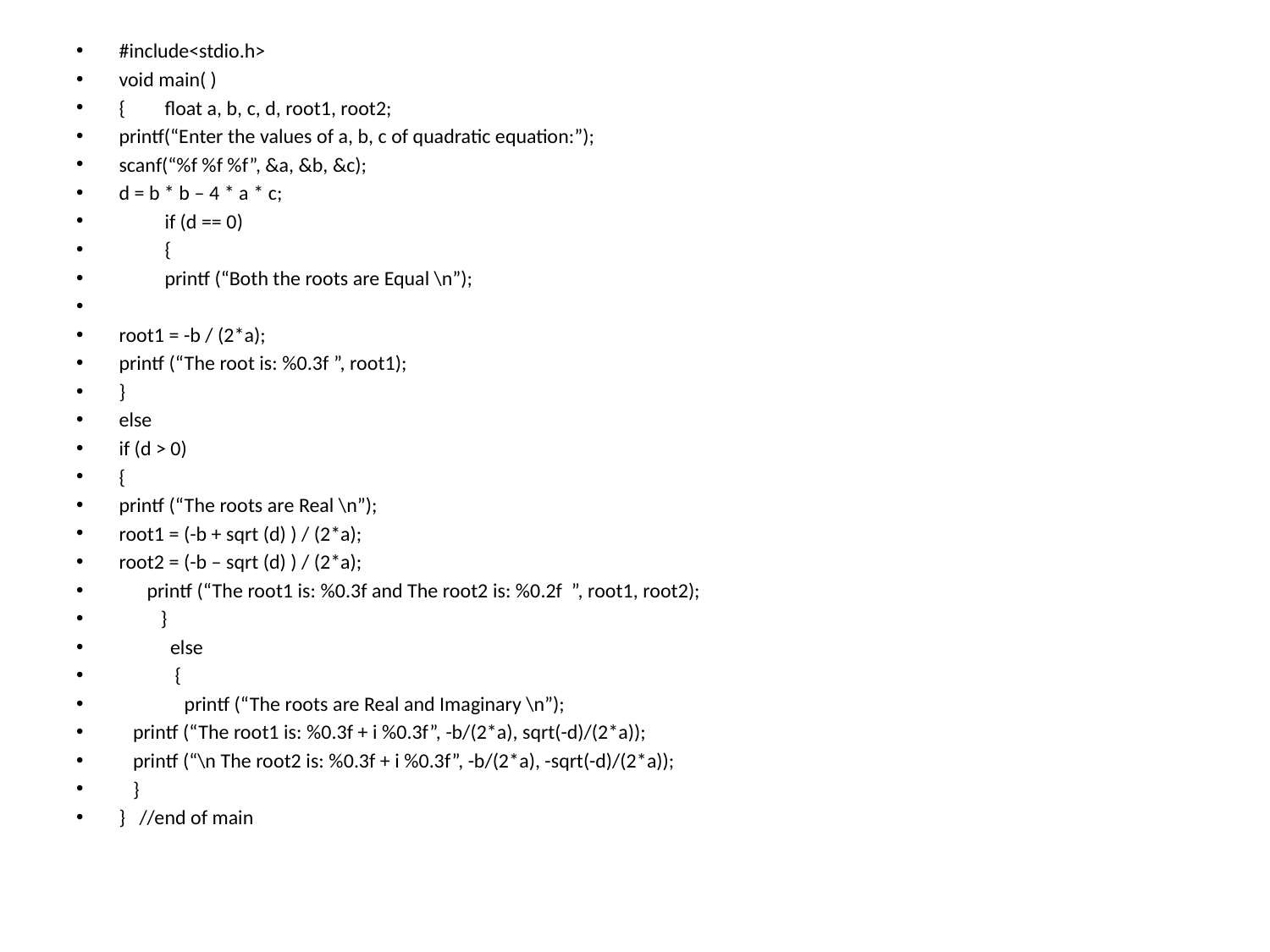

#include<stdio.h>
void main( )
{	float a, b, c, d, root1, root2;
printf(“Enter the values of a, b, c of quadratic equation:”);
scanf(“%f %f %f”, &a, &b, &c);
d = b * b – 4 * a * c;
	if (d == 0)
		{
		printf (“Both the roots are Equal \n”);

root1 = -b / (2*a);
printf (“The root is: %0.3f ”, root1);
}
else
if (d > 0)
{
printf (“The roots are Real \n”);
root1 = (-b + sqrt (d) ) / (2*a);
root2 = (-b – sqrt (d) ) / (2*a);
      printf (“The root1 is: %0.3f and The root2 is: %0.2f  ”, root1, root2);
         }
           else
            {
              printf (“The roots are Real and Imaginary \n”);
   printf (“The root1 is: %0.3f + i %0.3f”, -b/(2*a), sqrt(-d)/(2*a));
   printf (“\n The root2 is: %0.3f + i %0.3f”, -b/(2*a), -sqrt(-d)/(2*a));
   }
}   //end of main